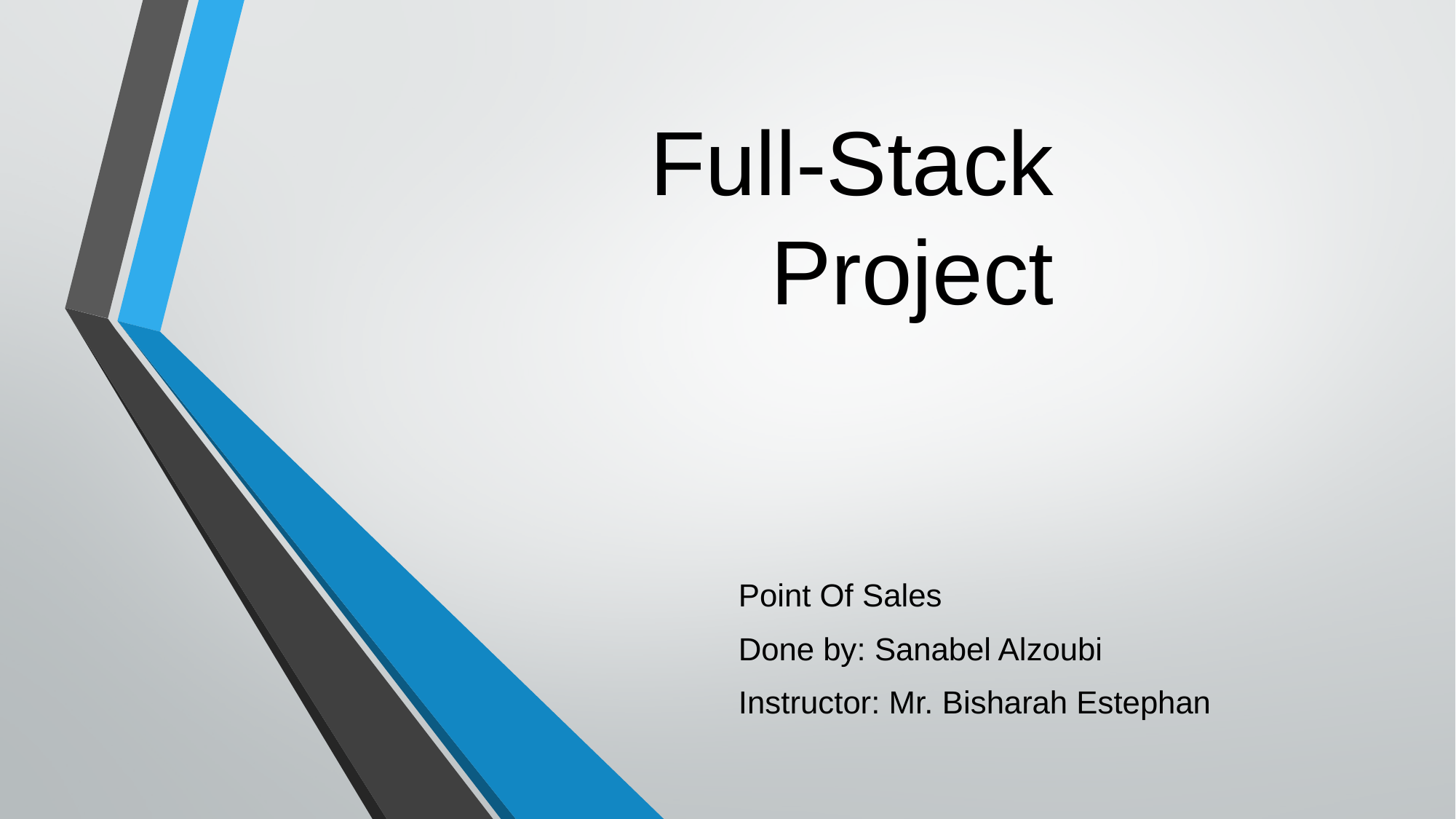

# Full-Stack Project
Point Of Sales
Done by: Sanabel Alzoubi
Instructor: Mr. Bisharah Estephan